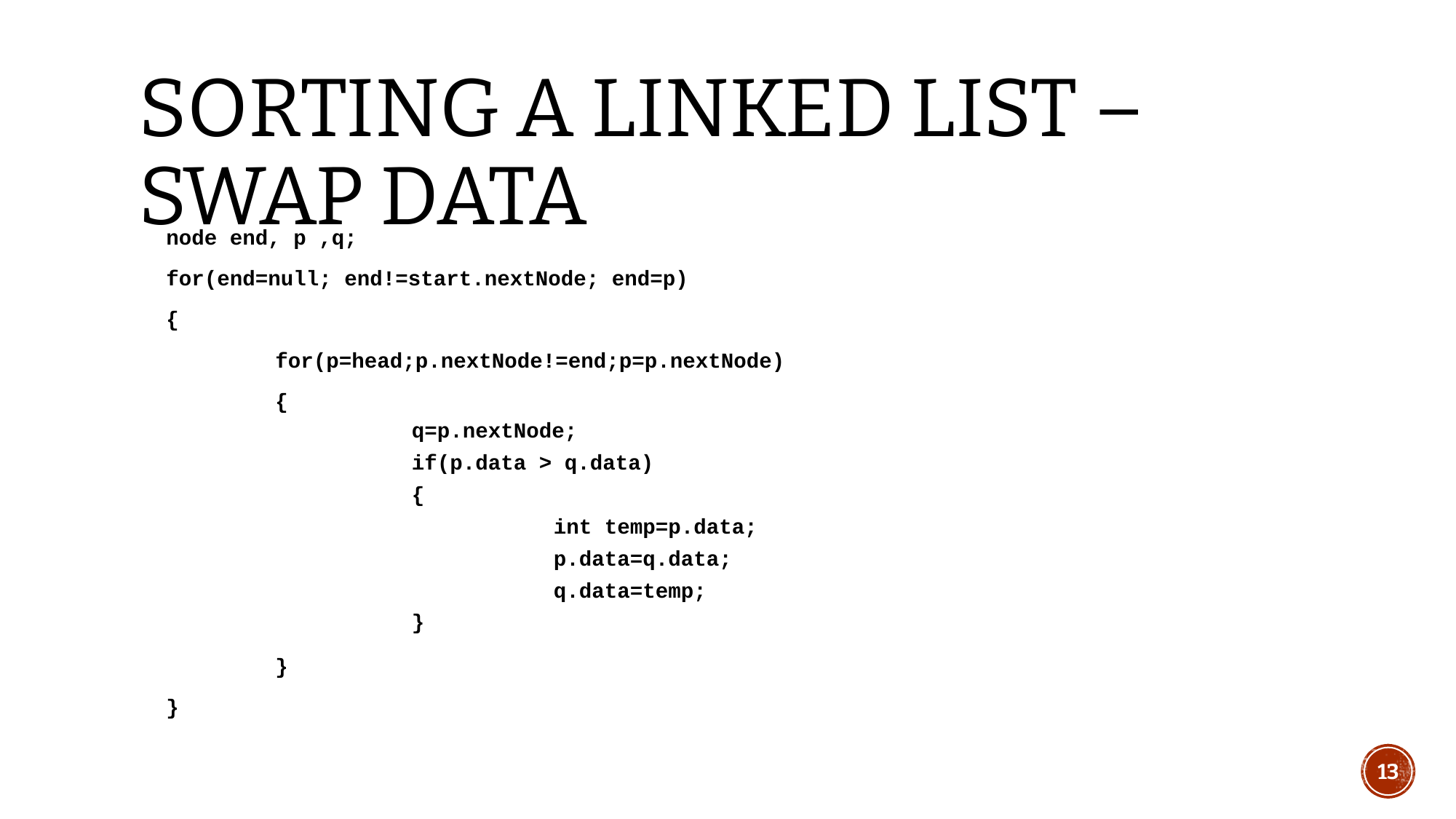

# Sorting a Linked List – Swap Data
node end, p ,q;
for(end=null; end!=start.nextNode; end=p)
{
	for(p=head;p.nextNode!=end;p=p.nextNode)
	{
		q=p.nextNode;
		if(p.data > q.data)
		{
			int temp=p.data;
			p.data=q.data;
			q.data=temp;
		}
	}
}
13